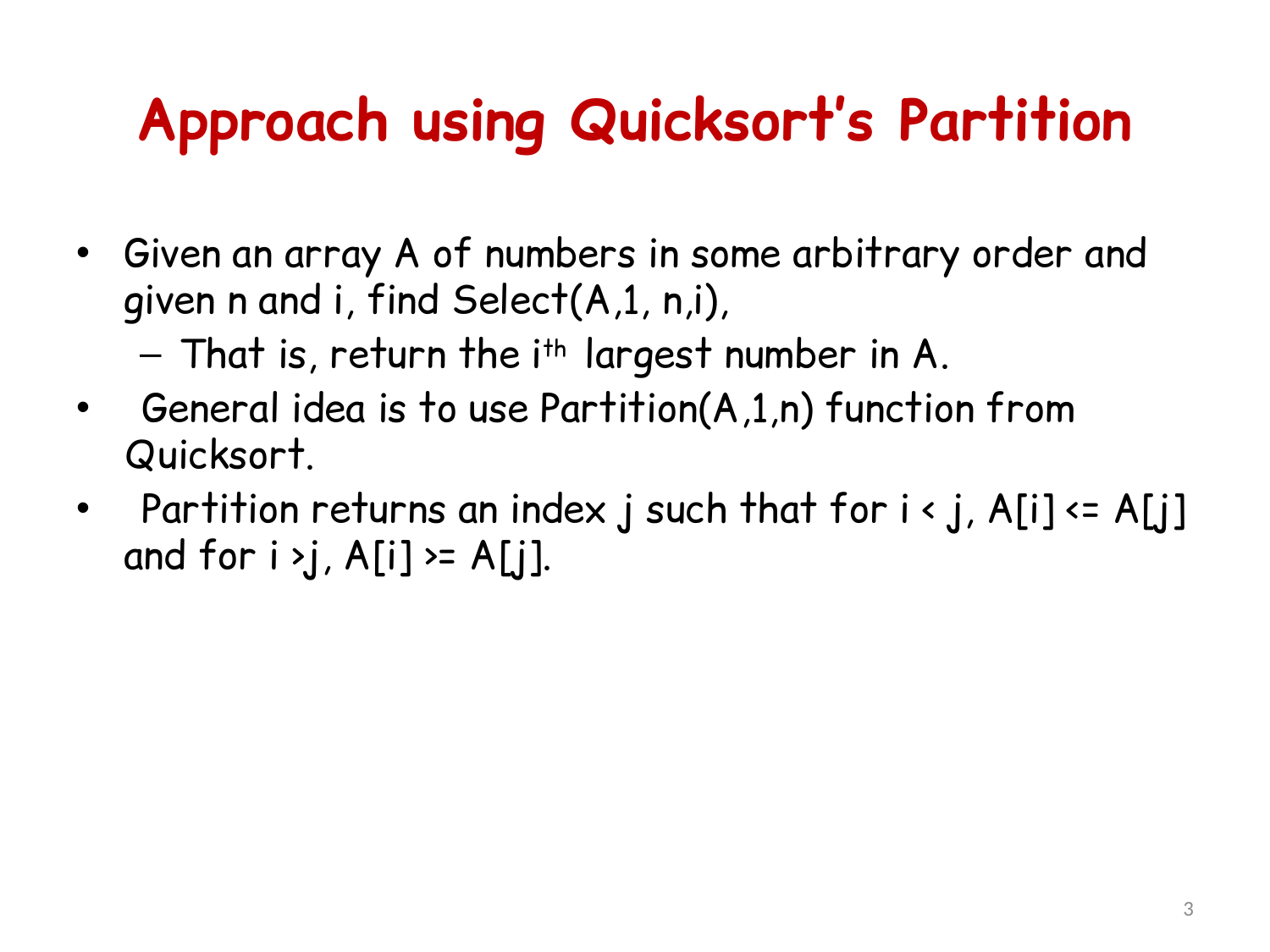

# Approach using Quicksort’s Partition
Given an array A of numbers in some arbitrary order and given n and i, find Select(A,1, n,i),
That is, return the ith  largest number in A.
  General idea is to use Partition(A,1,n) function from Quicksort.
  Partition returns an index j such that for i < j, A[i] <= A[j] and for i >j, A[i] >= A[j].
3